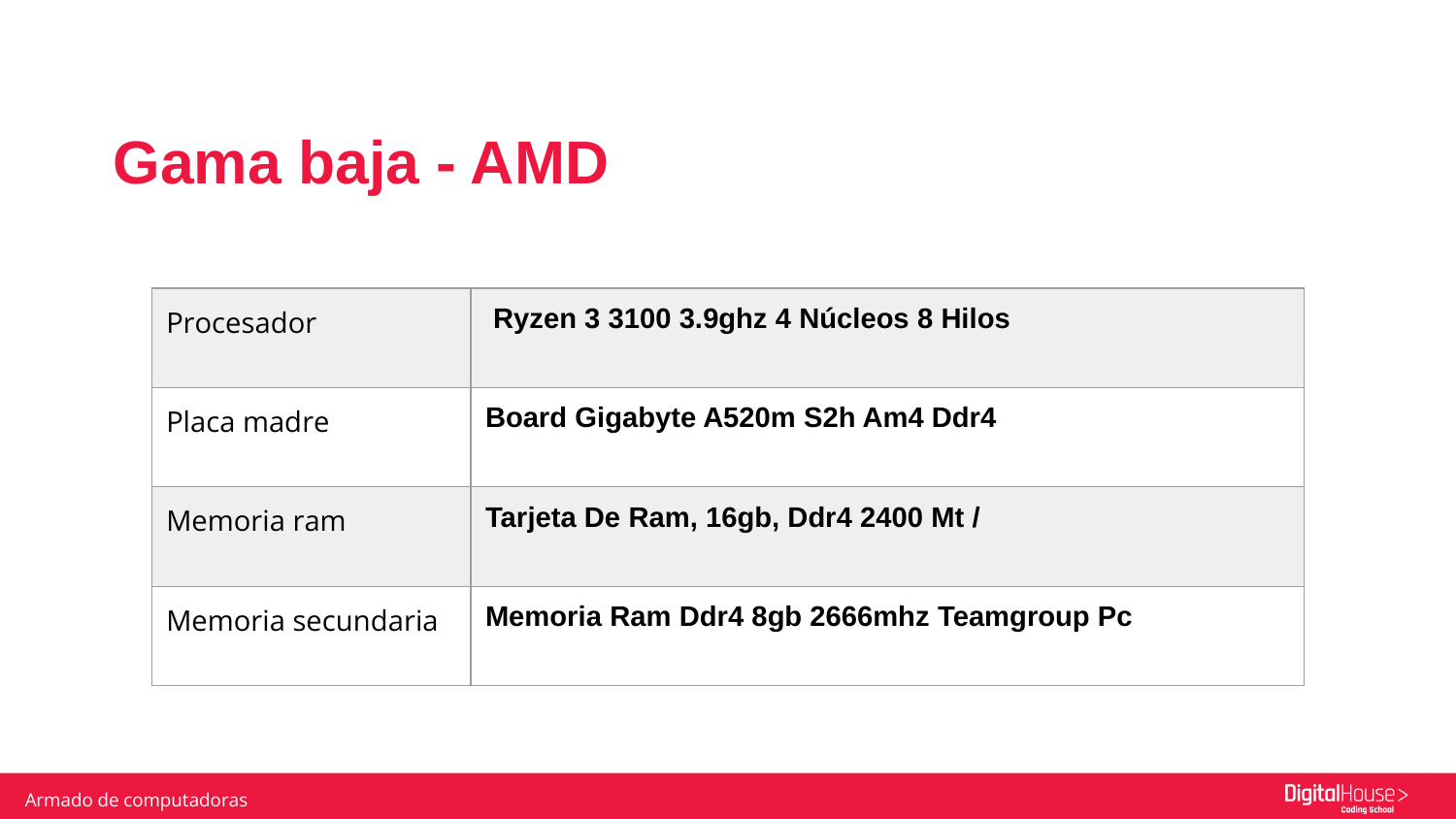

Gama baja - AMD

| Procesador | Ryzen 3 3100 3.9ghz 4 Núcleos 8 Hilos |
| --- | --- |
| Placa madre | Board Gigabyte A520m S2h Am4 Ddr4 |
| Memoria ram | Tarjeta De Ram, 16gb, Ddr4 2400 Mt / |
| Memoria secundaria | Memoria Ram Ddr4 8gb 2666mhz Teamgroup Pc |